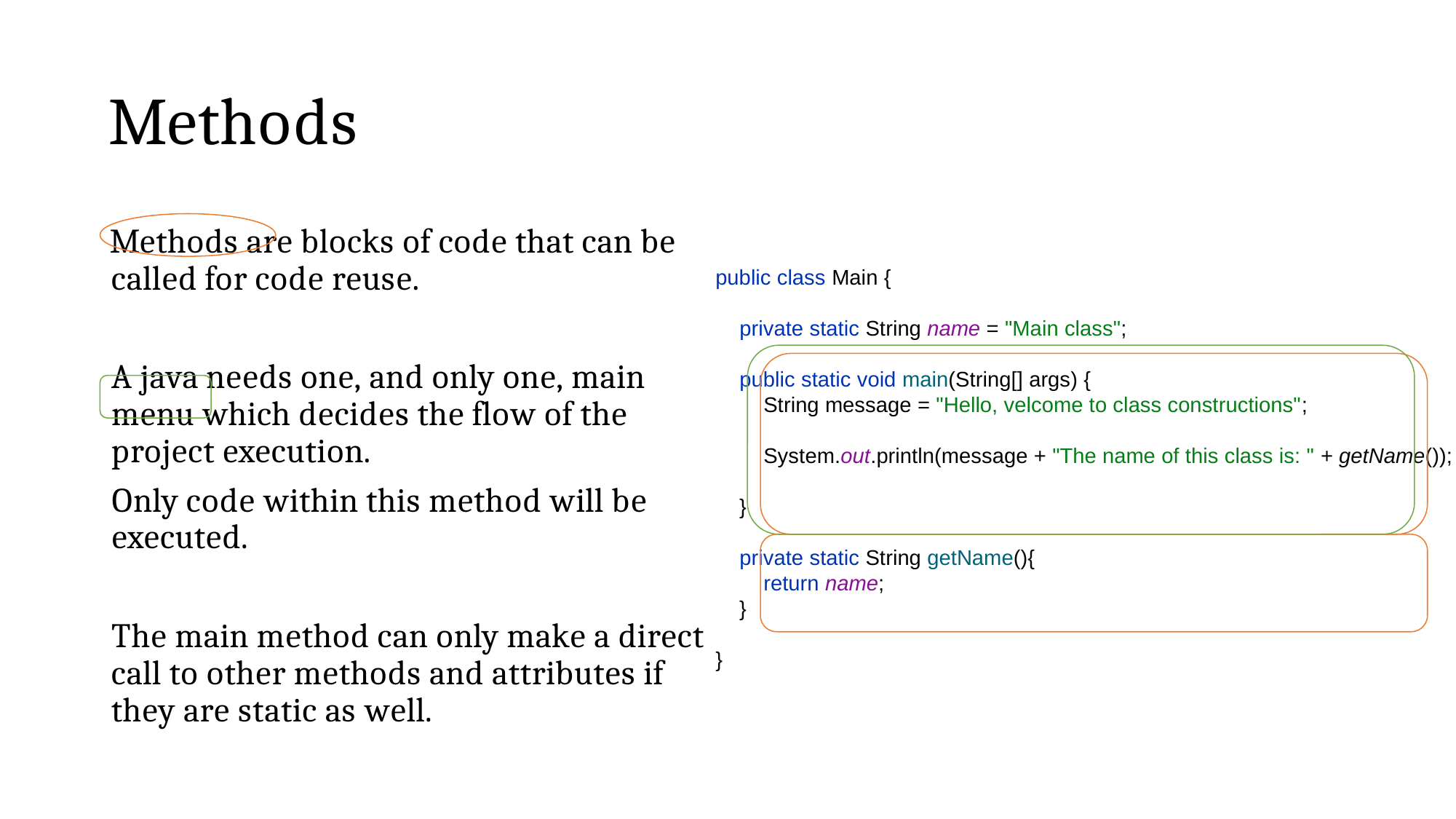

# Methods

Methods are blocks of code that can be called for code reuse.

A java needs one, and only one, main menu which decides the flow of the project execution.
Only code within this method will be executed.

The main method can only make a direct call to other methods and attributes if they are static as well.
public class Main {
    private static String name = "Main class";
    public static void main(String[] args) {
        String message = "Hello, velcome to class constructions";
        System.out.println(message + "The name of this class is: " + getName());
    }
    private static String getName(){
        return name;
    }
}